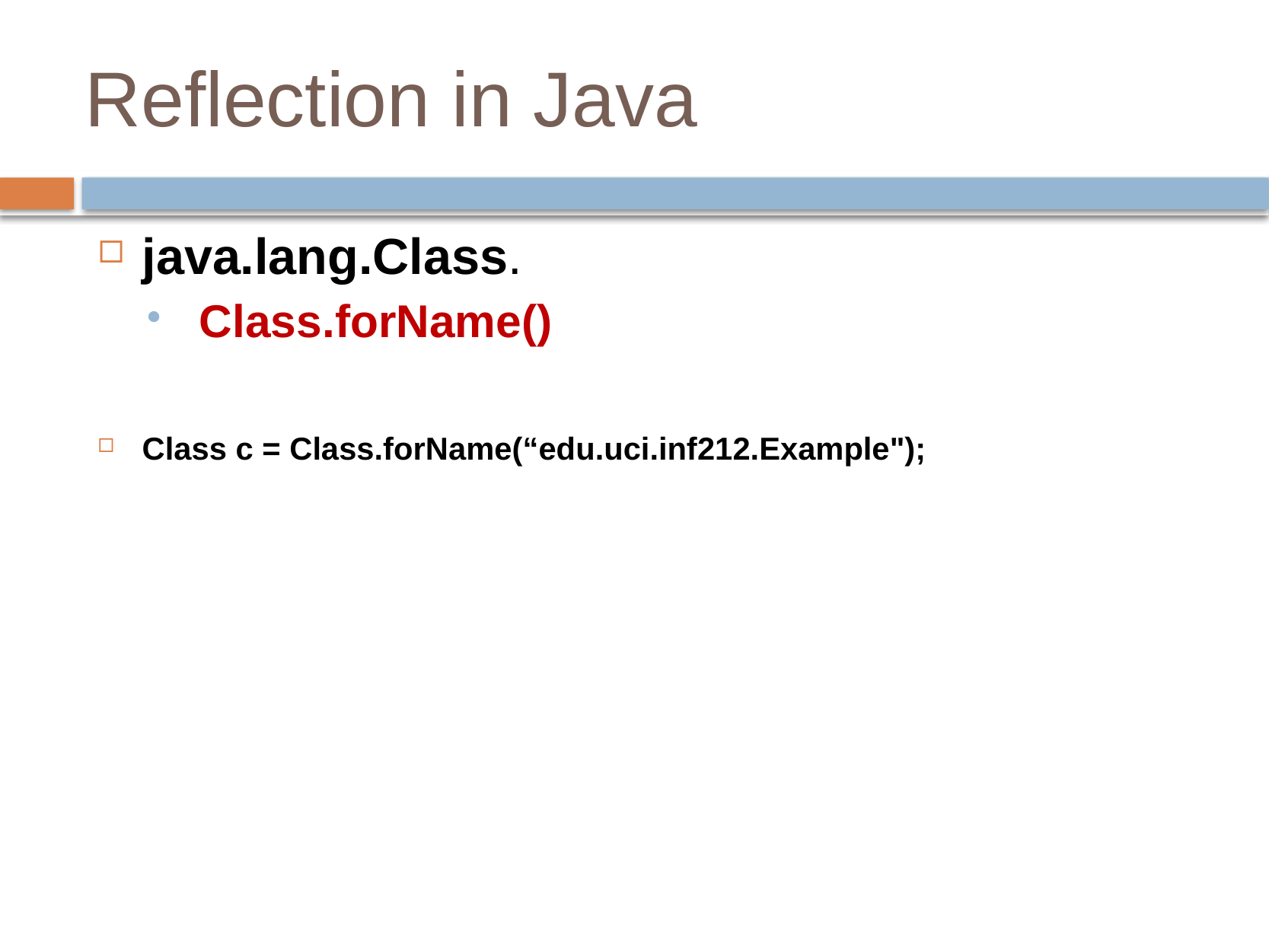

# Reflection in Java
java.lang.Class.
 Class.forName()

Class c = Class.forName(“edu.uci.inf212.Example");